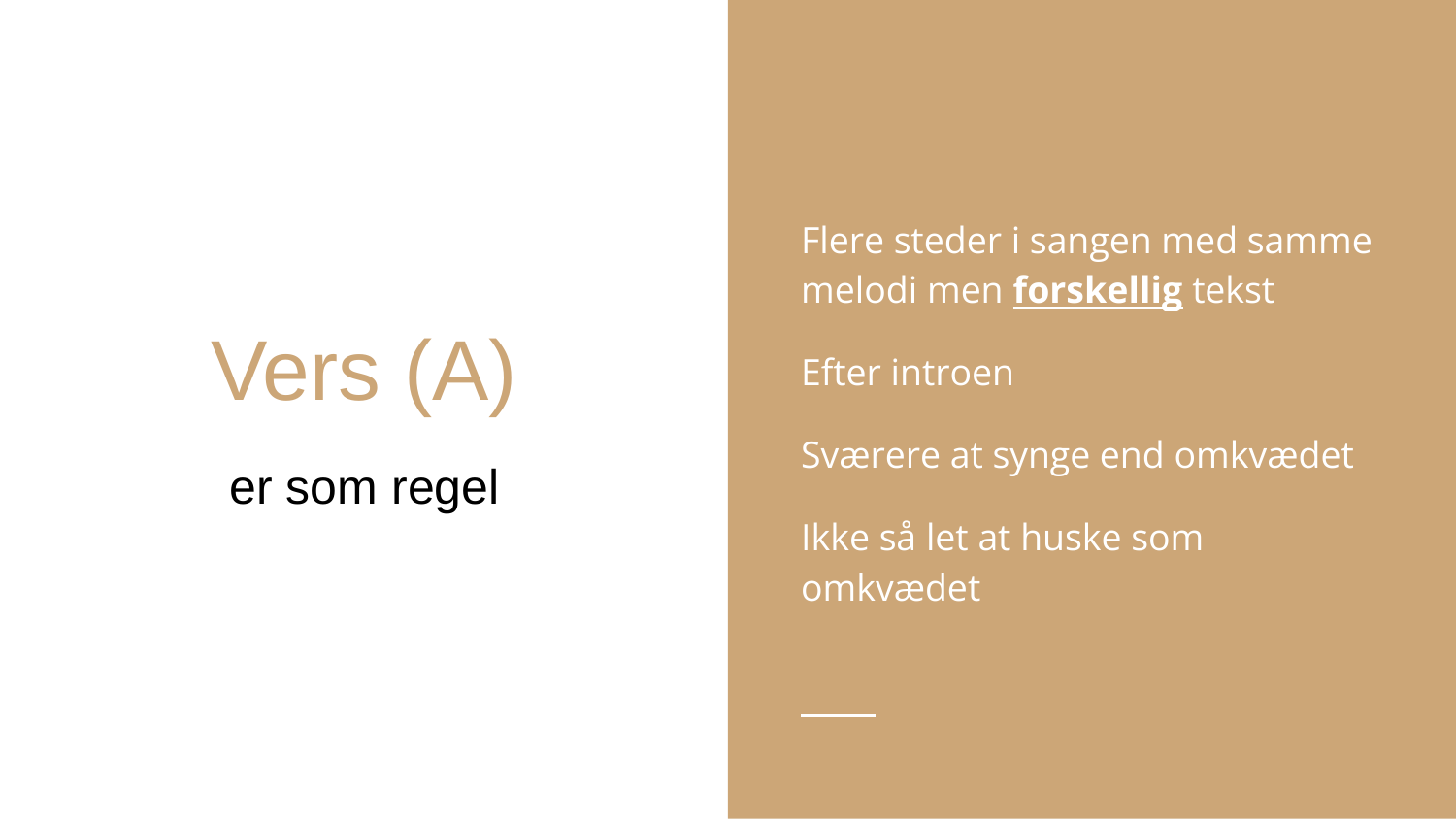

Flere steder i sangen med samme melodi men forskellig tekst
Efter introen
Sværere at synge end omkvædet
Ikke så let at huske som omkvædet
# Vers (A)
er som regel